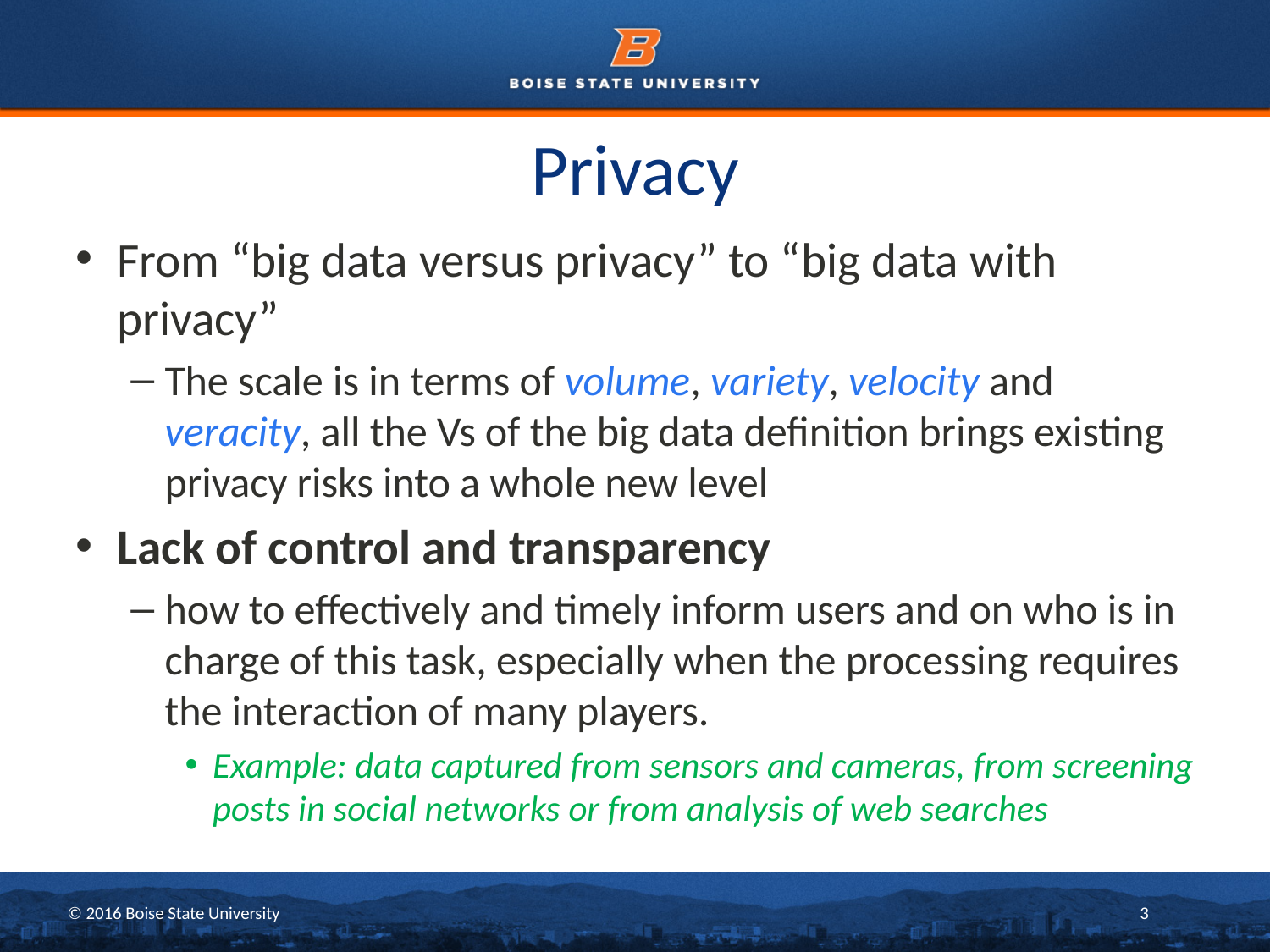

Privacy
From “big data versus privacy” to “big data with privacy”
The scale is in terms of volume, variety, velocity and veracity, all the Vs of the big data definition brings existing privacy risks into a whole new level
Lack of control and transparency
how to effectively and timely inform users and on who is in charge of this task, especially when the processing requires the interaction of many players.
Example: data captured from sensors and cameras, from screening posts in social networks or from analysis of web searches